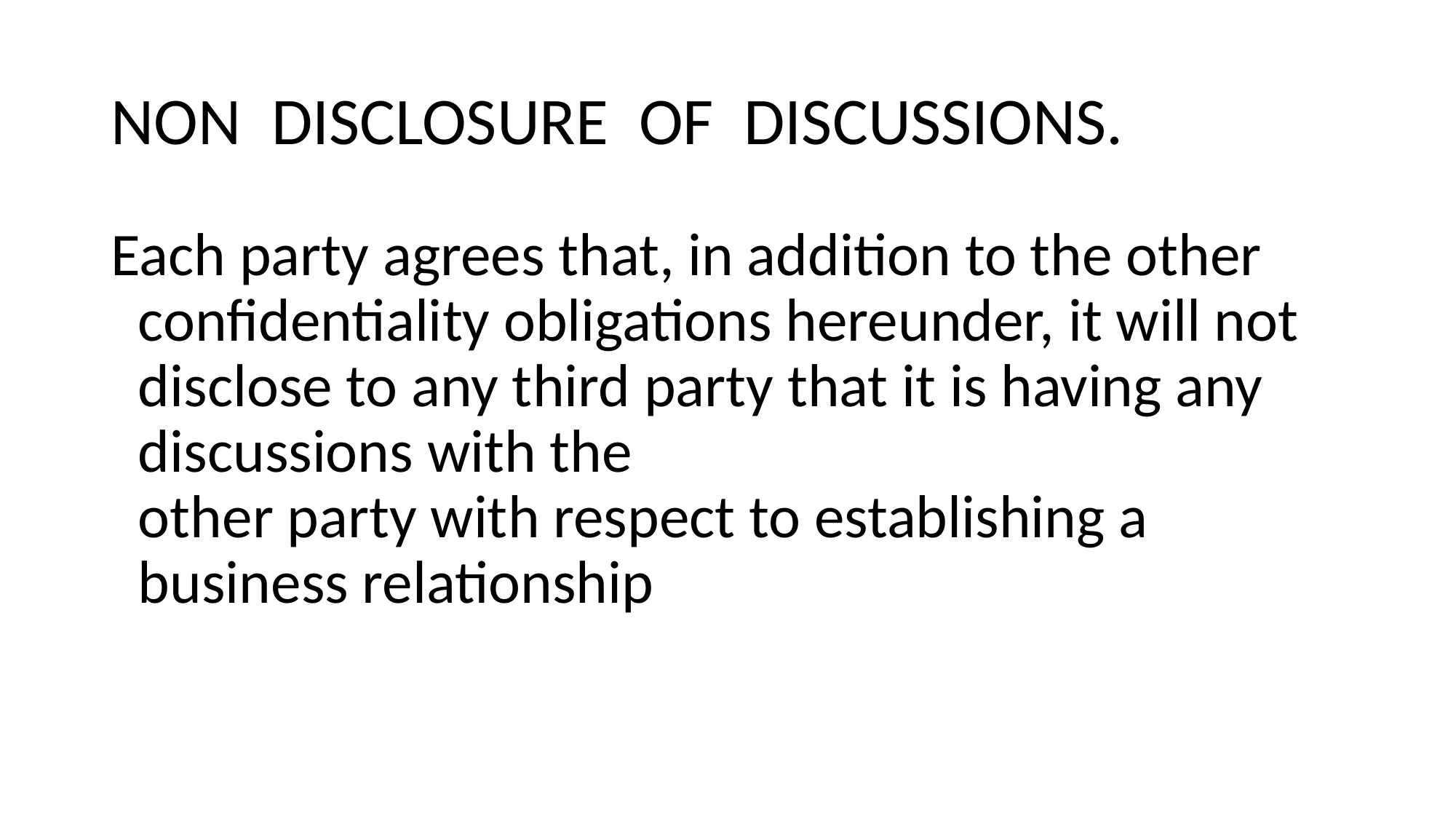

# NON  DISCLOSURE  OF  DISCUSSIONS.
Each party agrees that, in addition to the other
confidentiality obligations hereunder, it will not disclose to any third party that it is having any discussions with the
other party with respect to establishing a business relationship